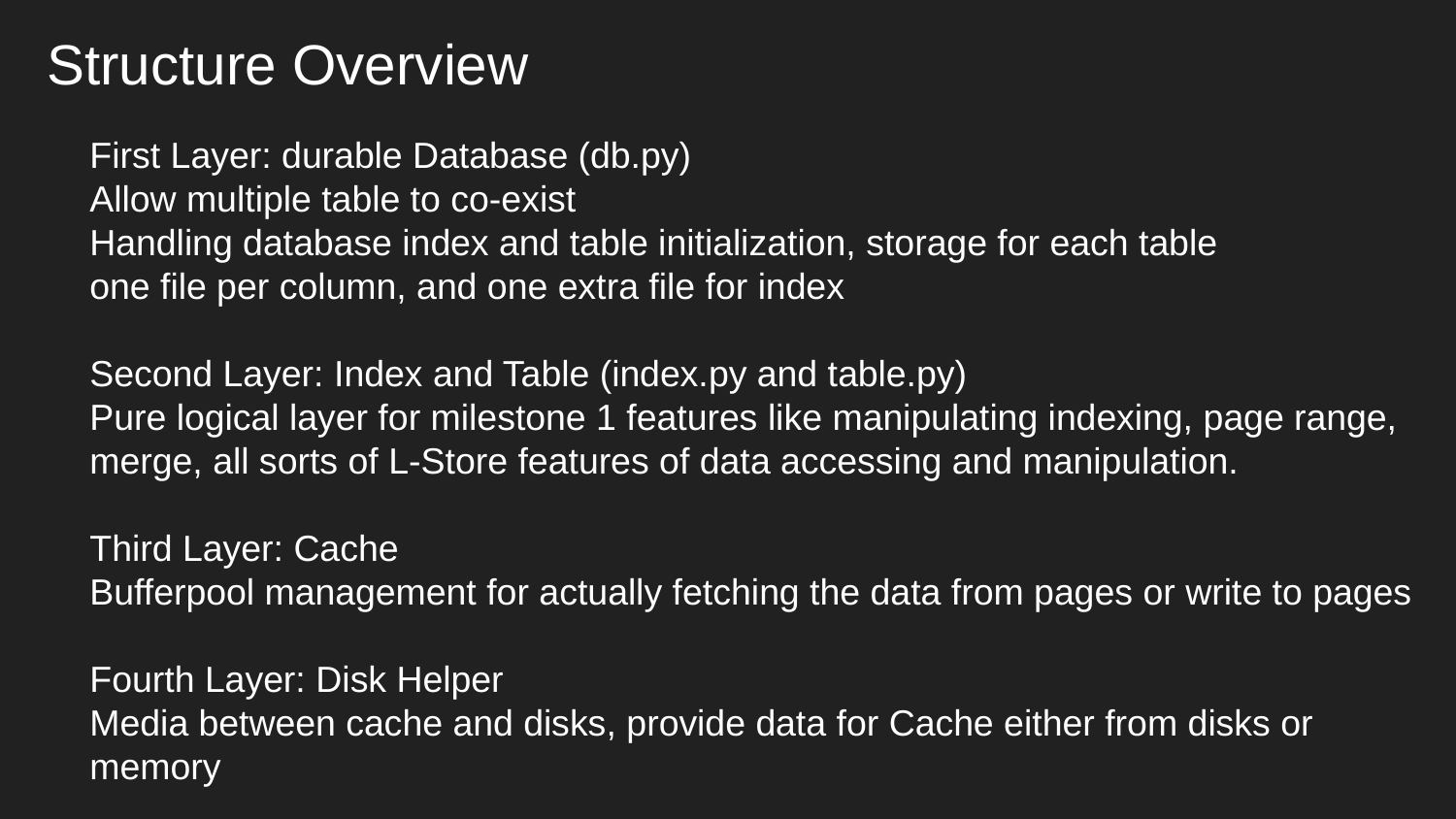

# Structure Overview
First Layer: durable Database (db.py)
Allow multiple table to co-exist
Handling database index and table initialization, storage for each table
one file per column, and one extra file for index

Second Layer: Index and Table (index.py and table.py)
Pure logical layer for milestone 1 features like manipulating indexing, page range, merge, all sorts of L-Store features of data accessing and manipulation.

Third Layer: Cache
Bufferpool management for actually fetching the data from pages or write to pages

Fourth Layer: Disk Helper
Media between cache and disks, provide data for Cache either from disks or memory